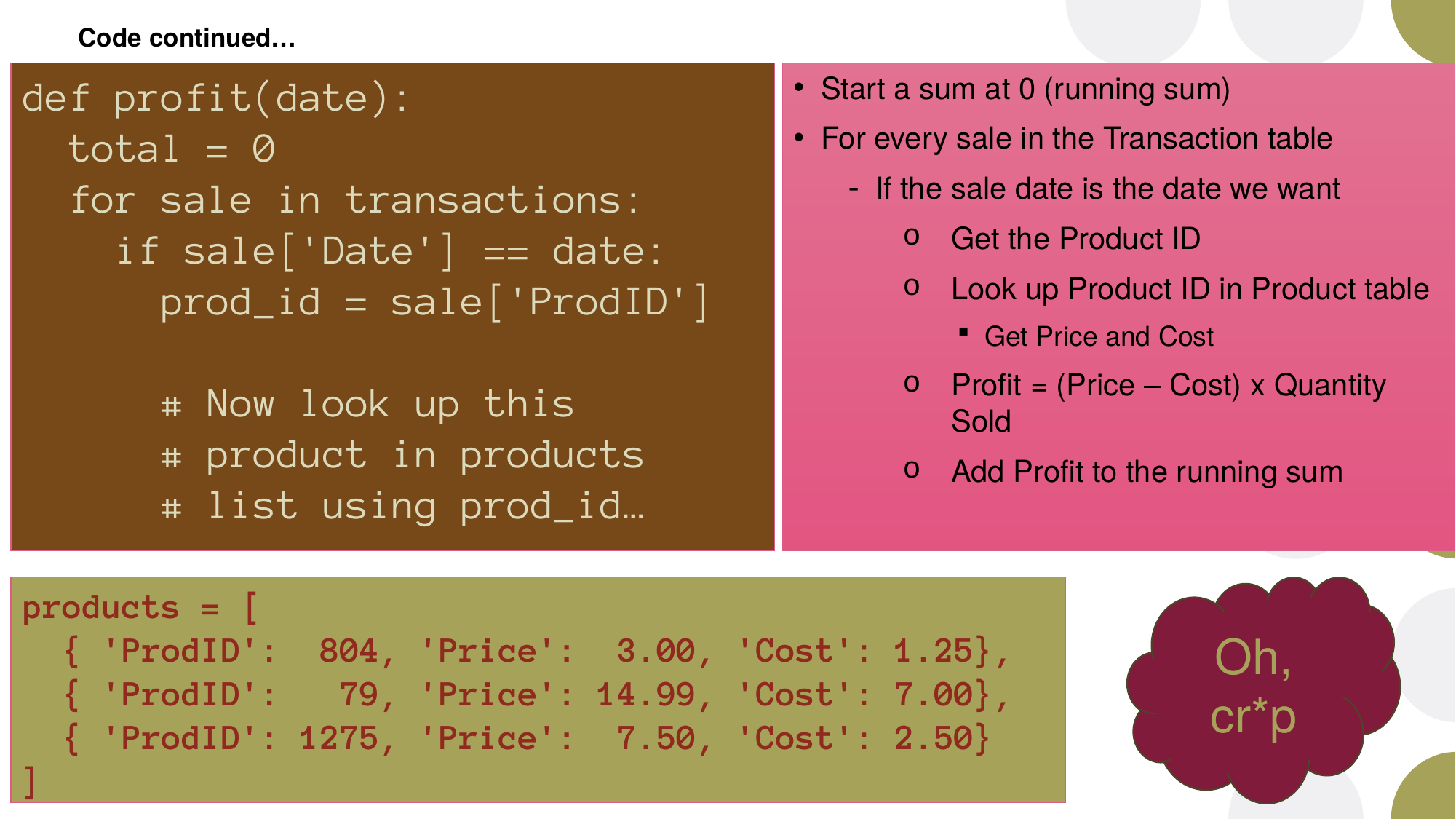

# Code continued…
def profit(date):
  total = 0
  for sale in transactions:
    if sale['Date'] == date:
      prod_id = sale['ProdID']

      # Now look up this
      # product in products
      # list using prod_id…

Start a sum at 0 (running sum)
For every sale in the Transaction table
If the sale date is the date we want
Get the Product ID
Look up Product ID in Product table
Get Price and Cost
Profit = (Price – Cost) x Quantity Sold
Add Profit to the running sum
products = [
  { 'ProdID':  804, 'Price':  3.00, 'Cost': 1.25},
  { 'ProdID':   79, 'Price': 14.99, 'Cost': 7.00},
  { 'ProdID': 1275, 'Price':  7.50, 'Cost': 2.50}
]
Oh, cr*p